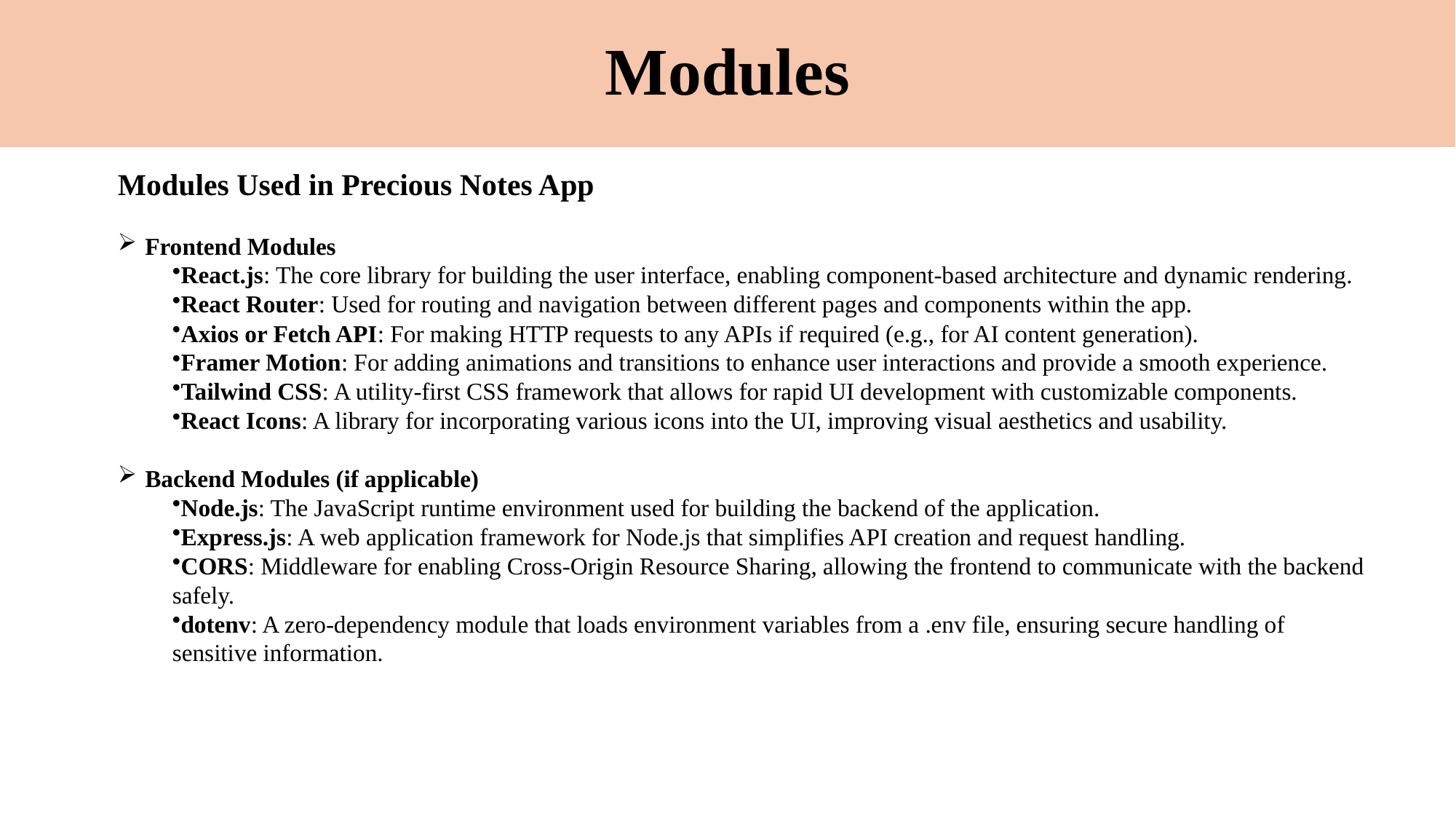

# Modules
Modules Used in Precious Notes App

Frontend Modules
React.js: The core library for building the user interface, enabling component-based architecture and dynamic rendering.
React Router: Used for routing and navigation between different pages and components within the app.
Axios or Fetch API: For making HTTP requests to any APIs if required (e.g., for AI content generation).
Framer Motion: For adding animations and transitions to enhance user interactions and provide a smooth experience.
Tailwind CSS: A utility-first CSS framework that allows for rapid UI development with customizable components.
React Icons: A library for incorporating various icons into the UI, improving visual aesthetics and usability.

Backend Modules (if applicable)
Node.js: The JavaScript runtime environment used for building the backend of the application.
Express.js: A web application framework for Node.js that simplifies API creation and request handling.
CORS: Middleware for enabling Cross-Origin Resource Sharing, allowing the frontend to communicate with the backend safely.
dotenv: A zero-dependency module that loads environment variables from a .env file, ensuring secure handling of sensitive information.